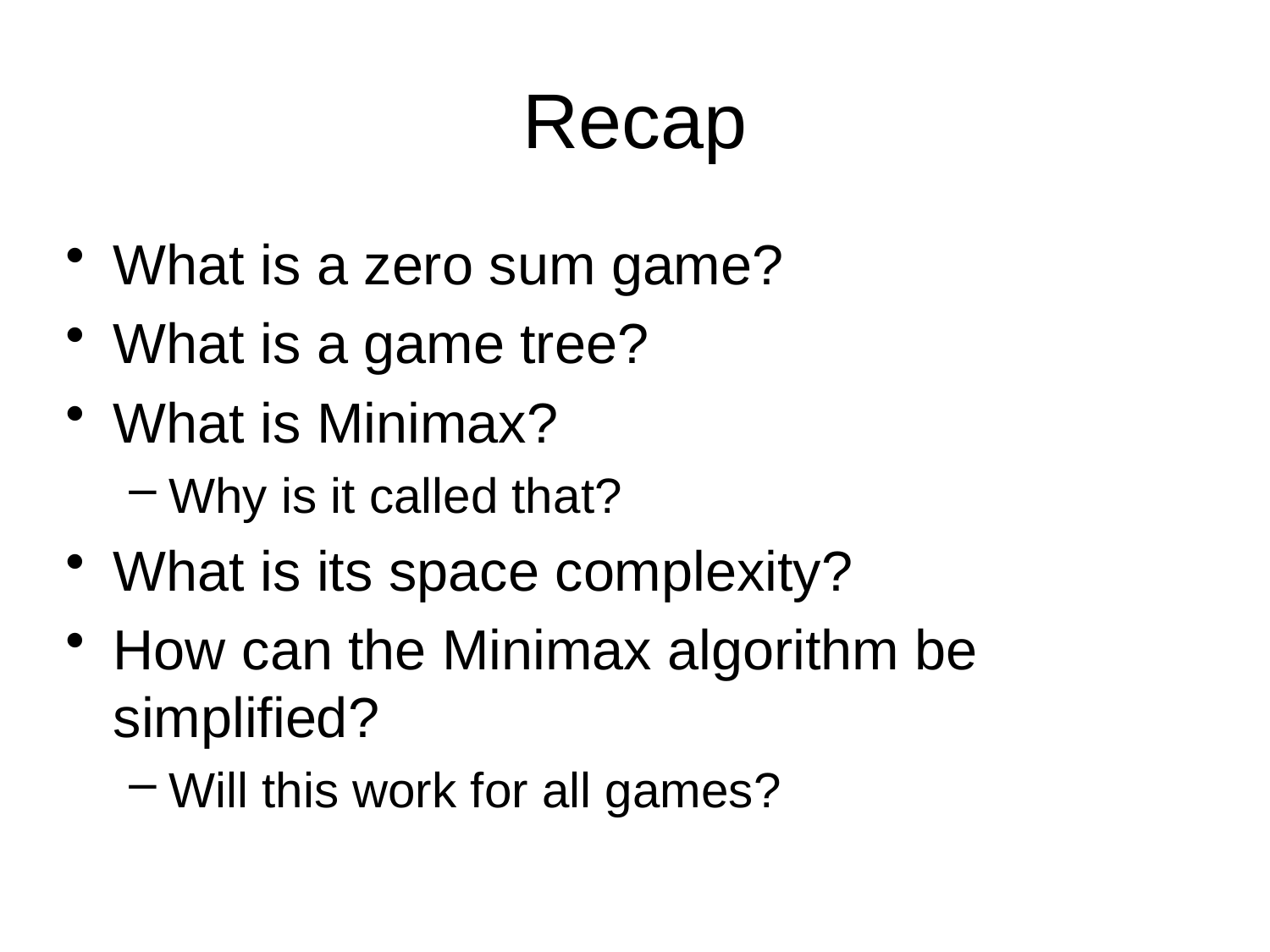

# Recap
What is a zero sum game?
What is a game tree?
What is Minimax?
Why is it called that?
What is its space complexity?
How can the Minimax algorithm be simplified?
Will this work for all games?